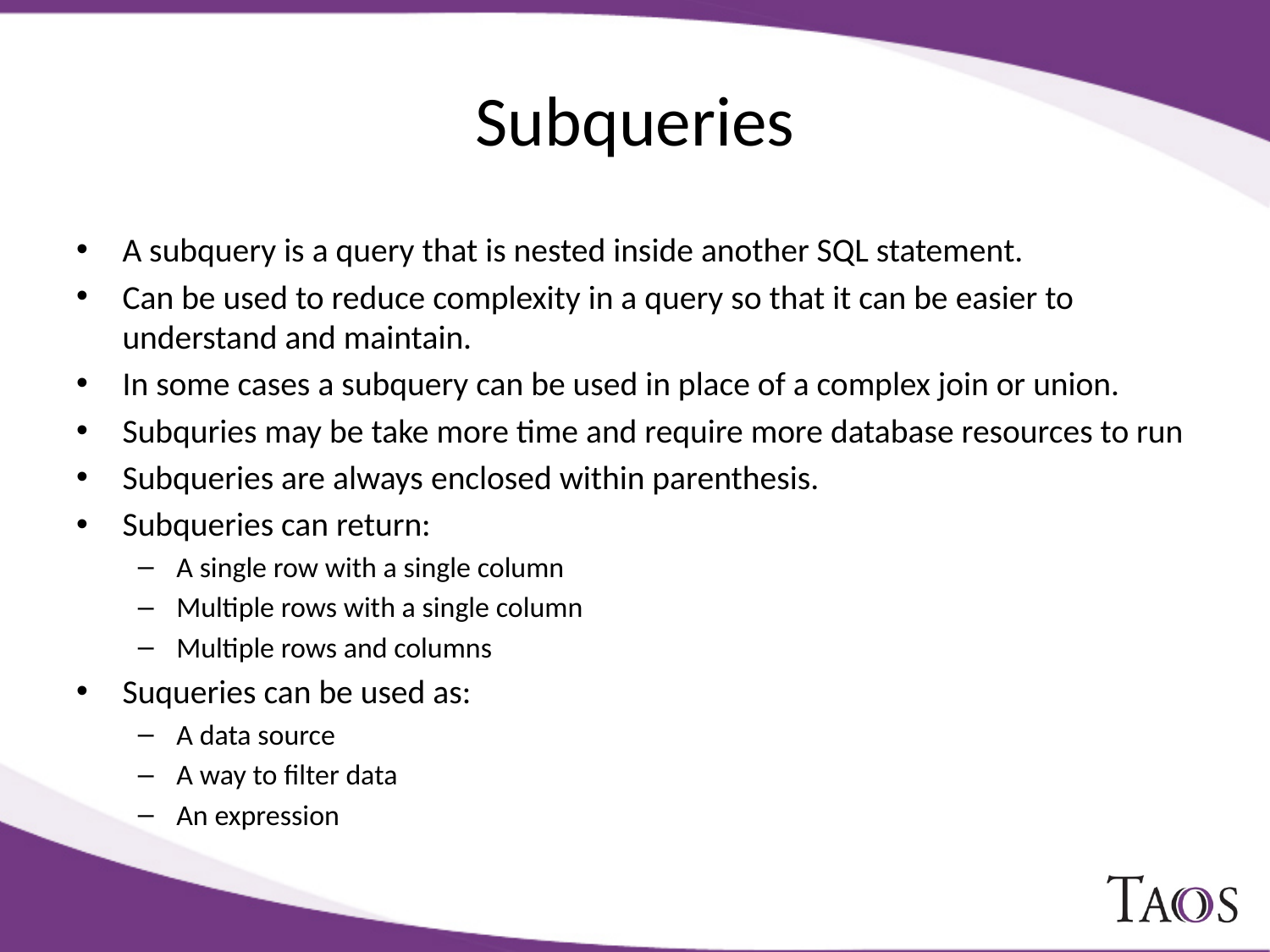

# Subqueries
A subquery is a query that is nested inside another SQL statement.
Can be used to reduce complexity in a query so that it can be easier to understand and maintain.
In some cases a subquery can be used in place of a complex join or union.
Subquries may be take more time and require more database resources to run
Subqueries are always enclosed within parenthesis.
Subqueries can return:
A single row with a single column
Multiple rows with a single column
Multiple rows and columns
Suqueries can be used as:
A data source
A way to filter data
An expression